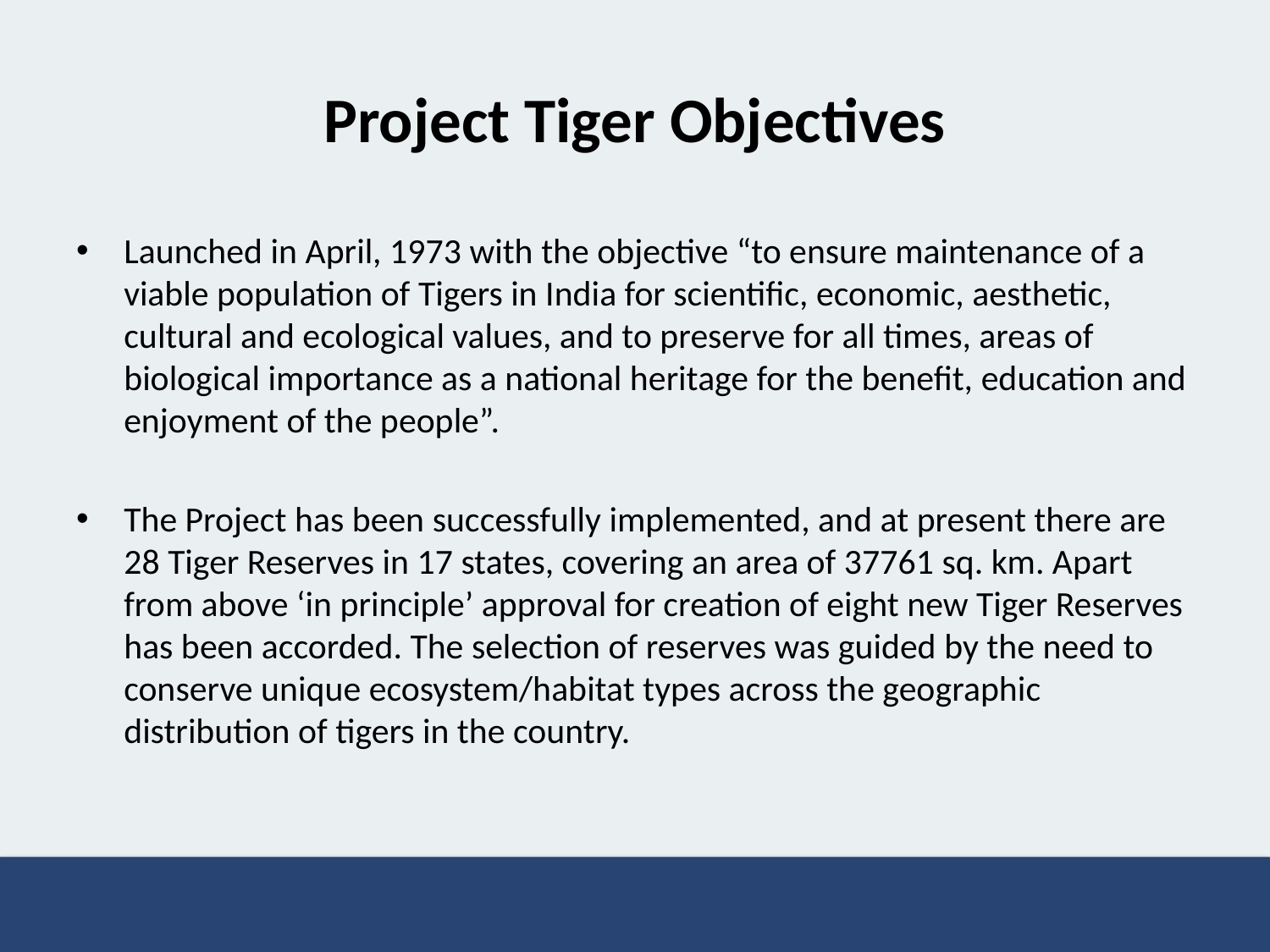

# Project Tiger Objectives
Launched in April, 1973 with the objective “to ensure maintenance of a viable population of Tigers in India for scientific, economic, aesthetic, cultural and ecological values, and to preserve for all times, areas of biological importance as a national heritage for the benefit, education and enjoyment of the people”.

The Project has been successfully implemented, and at present there are 28 Tiger Reserves in 17 states, covering an area of 37761 sq. km. Apart from above ‘in principle’ approval for creation of eight new Tiger Reserves has been accorded. The selection of reserves was guided by the need to conserve unique ecosystem/habitat types across the geographic distribution of tigers in the country.